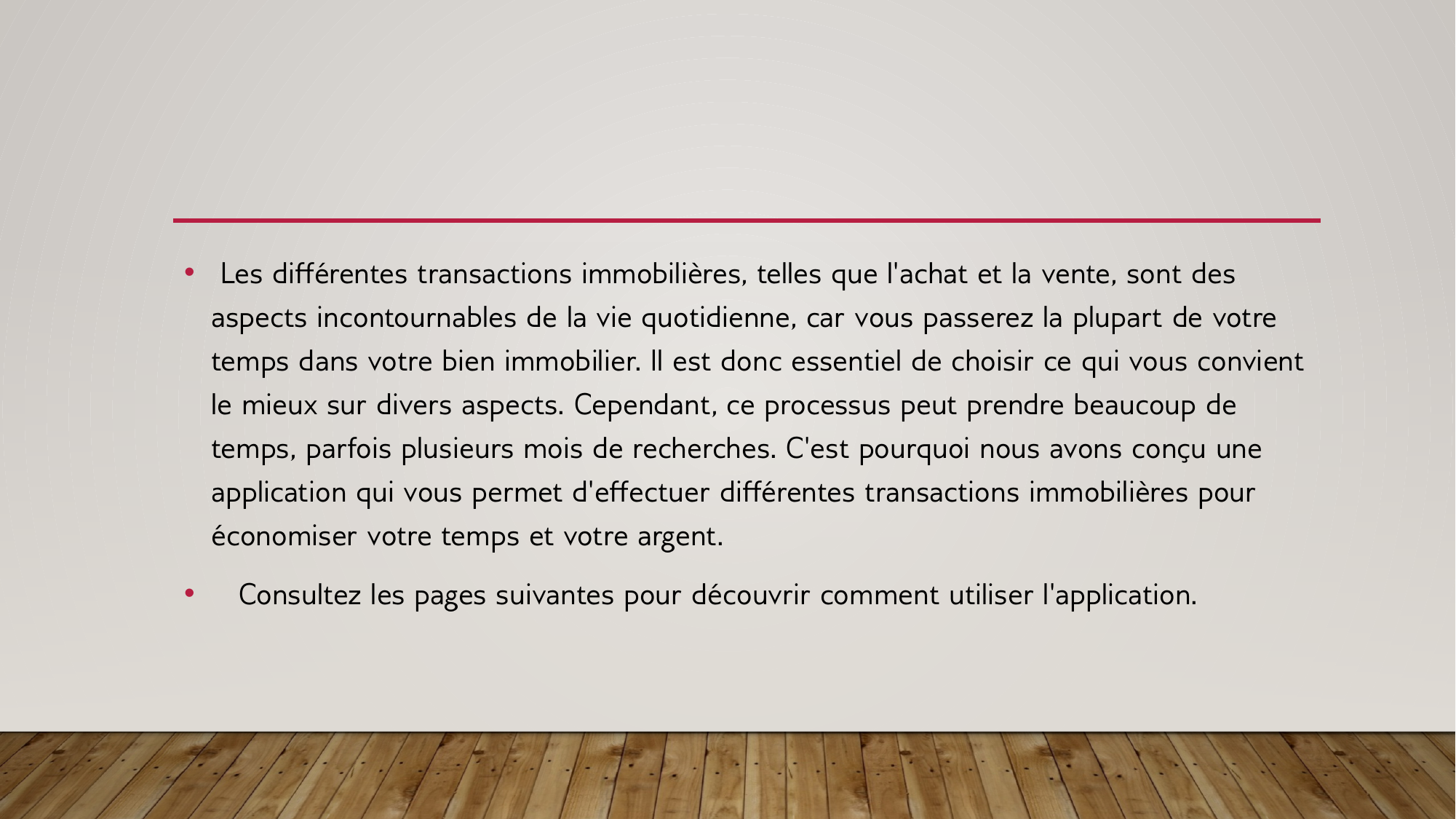

#
 Les différentes transactions immobilières, telles que l'achat et la vente, sont des aspects incontournables de la vie quotidienne, car vous passerez la plupart de votre temps dans votre bien immobilier. Il est donc essentiel de choisir ce qui vous convient le mieux sur divers aspects. Cependant, ce processus peut prendre beaucoup de temps, parfois plusieurs mois de recherches. C'est pourquoi nous avons conçu une application qui vous permet d'effectuer différentes transactions immobilières pour économiser votre temps et votre argent.
   Consultez les pages suivantes pour découvrir comment utiliser l'application.